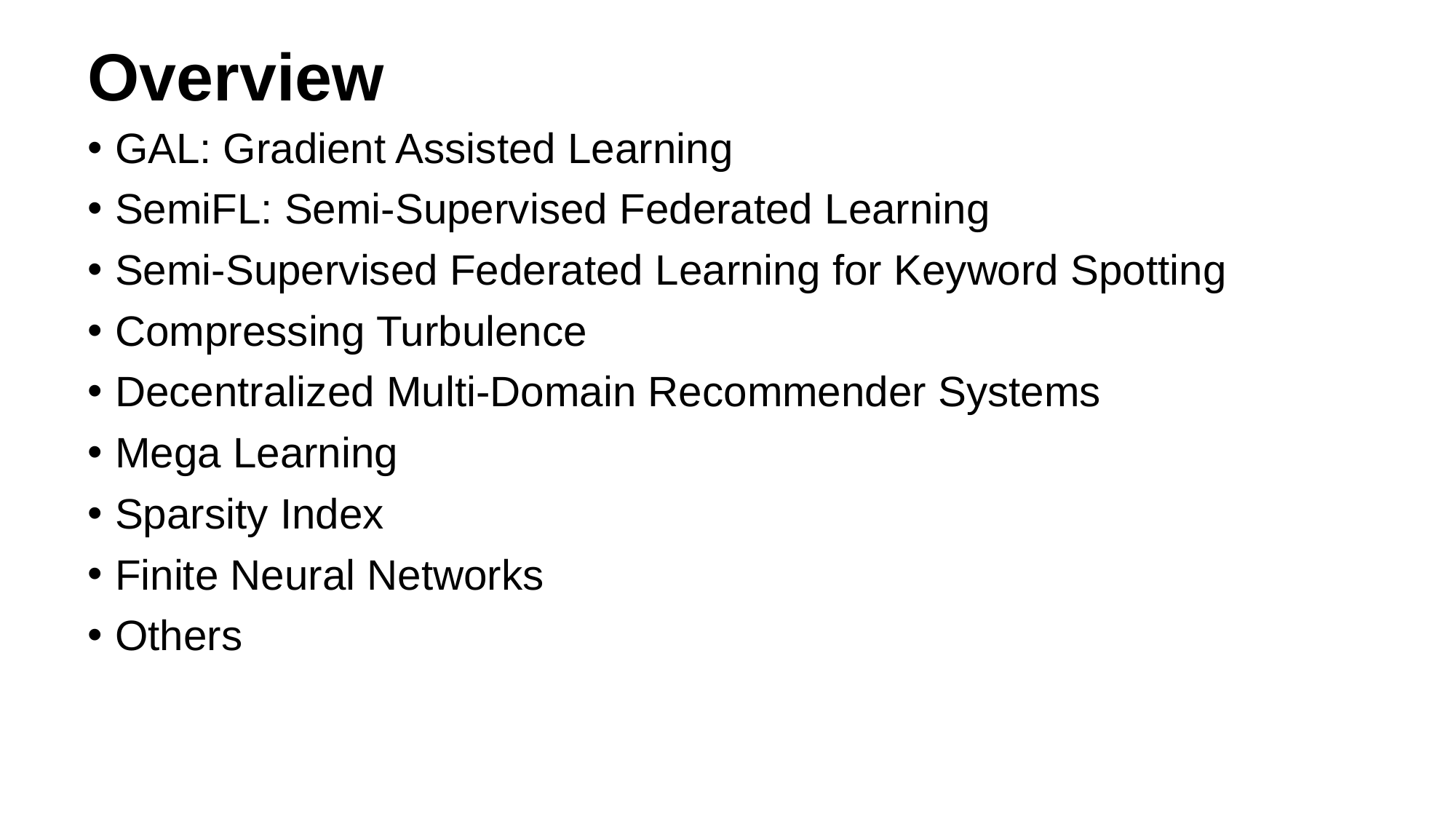

# Overview
GAL: Gradient Assisted Learning
SemiFL: Semi-Supervised Federated Learning
Semi-Supervised Federated Learning for Keyword Spotting
Compressing Turbulence
Decentralized Multi-Domain Recommender Systems
Mega Learning
Sparsity Index
Finite Neural Networks
Others